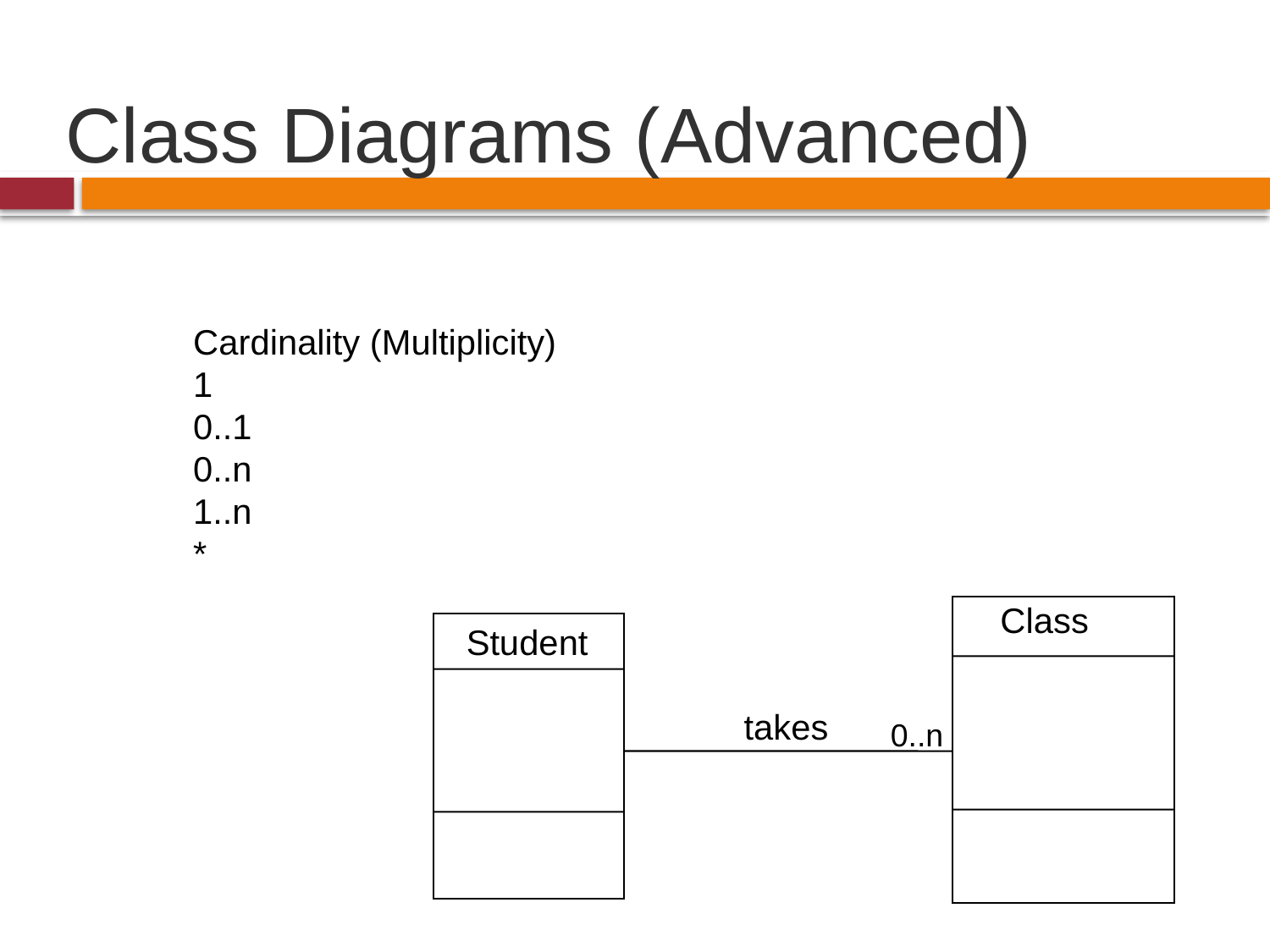

# Class Diagrams (Advanced)
Cardinality (Multiplicity)
1
0..1
0..n
1..n
*

Class

Student
takes
0..n